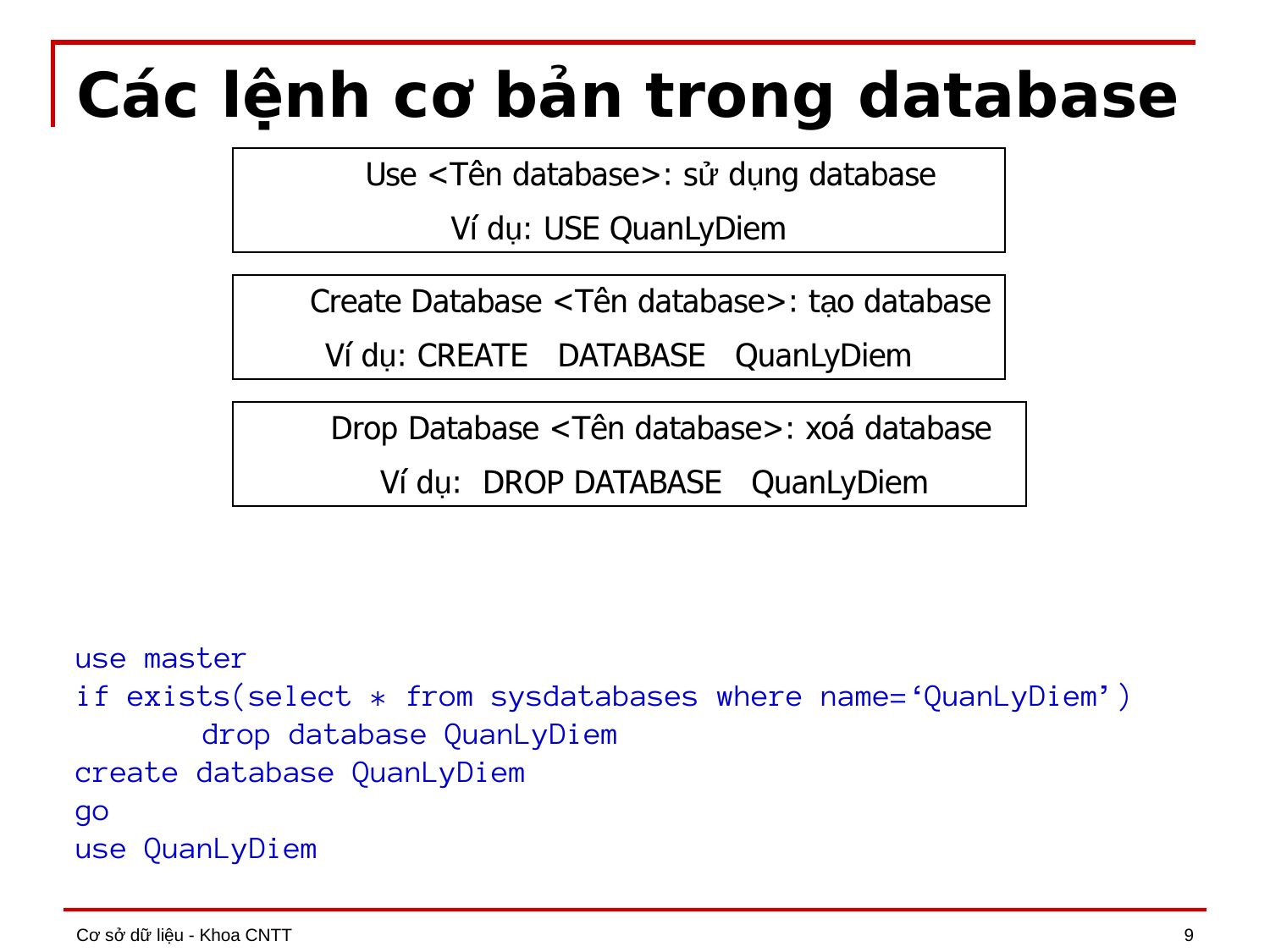

# Các lệnh cơ bản trong database
Use <Tên database>: sử dụng database
Ví dụ: USE QuanLyDiem
Create Database <Tên database>: tạo database
Ví dụ: CREATE   DATABASE   QuanLyDiem
Drop Database <Tên database>: xoá database
     Ví dụ:  DROP DATABASE   QuanLyDiem
use master
if exists(select * from sysdatabases where name=‘QuanLyDiem’)
	drop database QuanLyDiem
create database QuanLyDiem
go
use QuanLyDiem
Cơ sở dữ liệu - Khoa CNTT
9